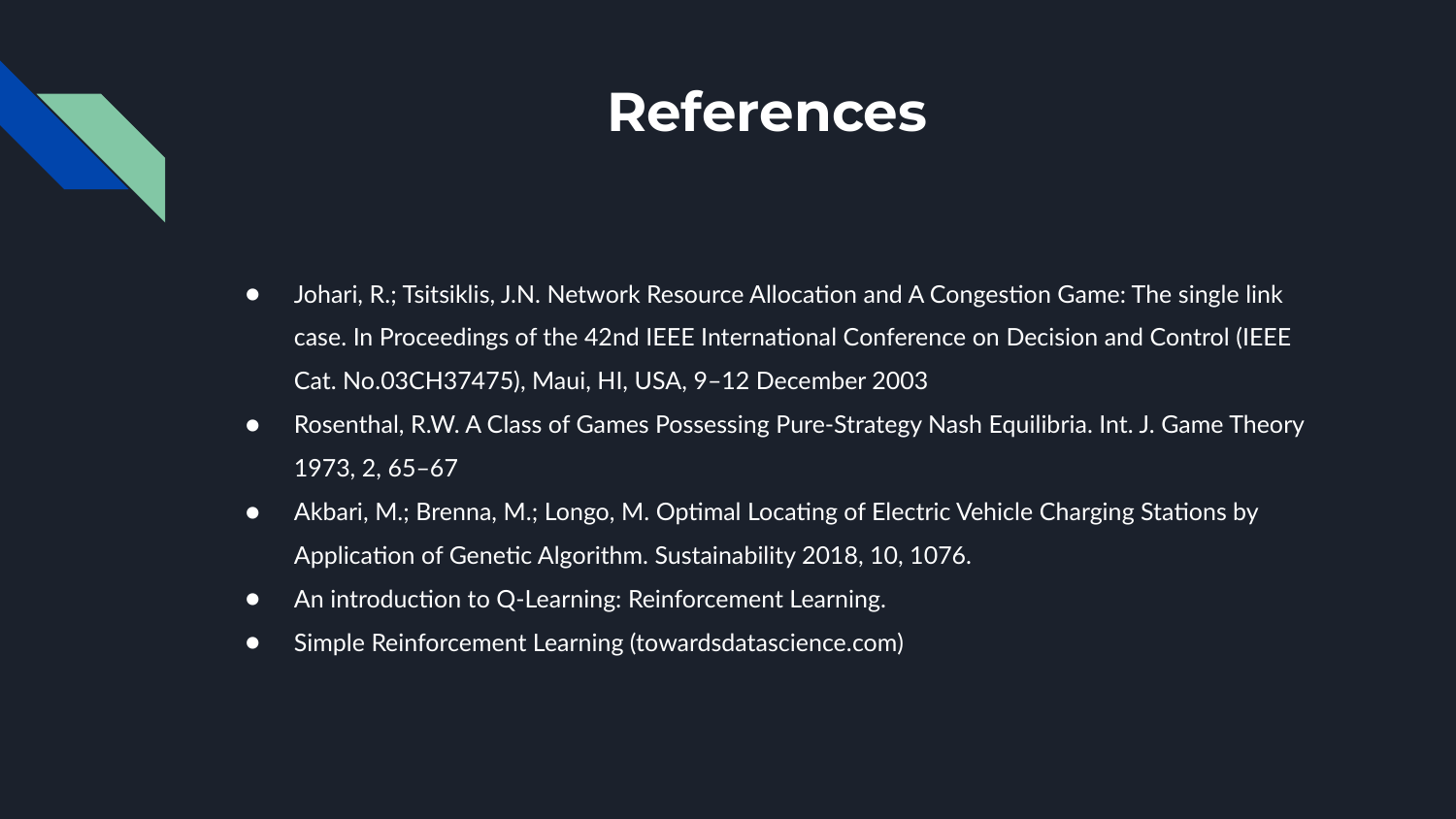

# References
Johari, R.; Tsitsiklis, J.N. Network Resource Allocation and A Congestion Game: The single link case. In Proceedings of the 42nd IEEE International Conference on Decision and Control (IEEE Cat. No.03CH37475), Maui, HI, USA, 9–12 December 2003
Rosenthal, R.W. A Class of Games Possessing Pure-Strategy Nash Equilibria. Int. J. Game Theory 1973, 2, 65–67
Akbari, M.; Brenna, M.; Longo, M. Optimal Locating of Electric Vehicle Charging Stations by Application of Genetic Algorithm. Sustainability 2018, 10, 1076.
An introduction to Q-Learning: Reinforcement Learning.
Simple Reinforcement Learning (towardsdatascience.com)